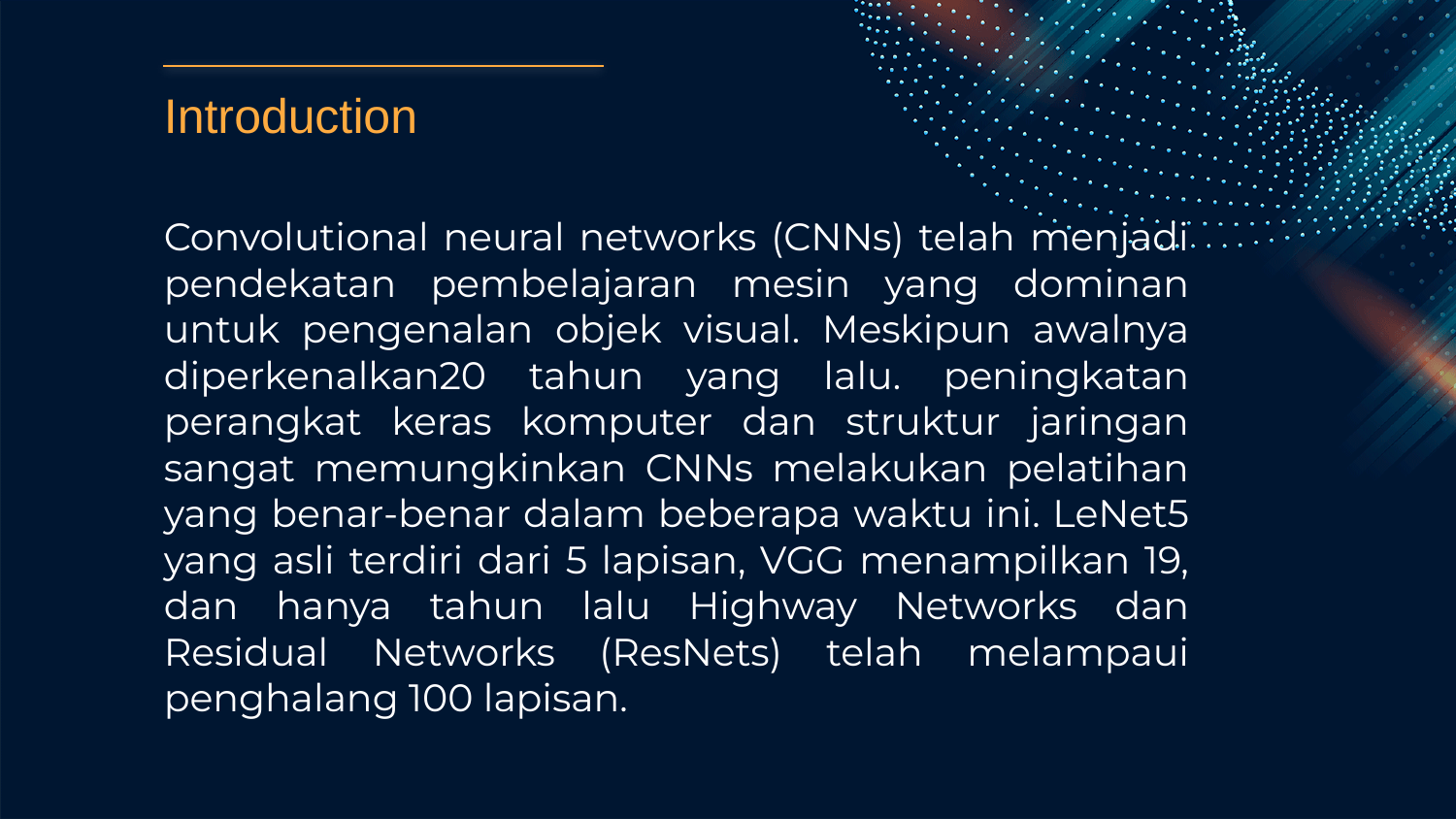

# Introduction
Convolutional neural networks (CNNs) telah menjadi pendekatan pembelajaran mesin yang dominan untuk pengenalan objek visual. Meskipun awalnya diperkenalkan20 tahun yang lalu. peningkatan perangkat keras komputer dan struktur jaringan sangat memungkinkan CNNs melakukan pelatihan yang benar-benar dalam beberapa waktu ini. LeNet5 yang asli terdiri dari 5 lapisan, VGG menampilkan 19, dan hanya tahun lalu Highway Networks dan Residual Networks (ResNets) telah melampaui penghalang 100 lapisan.